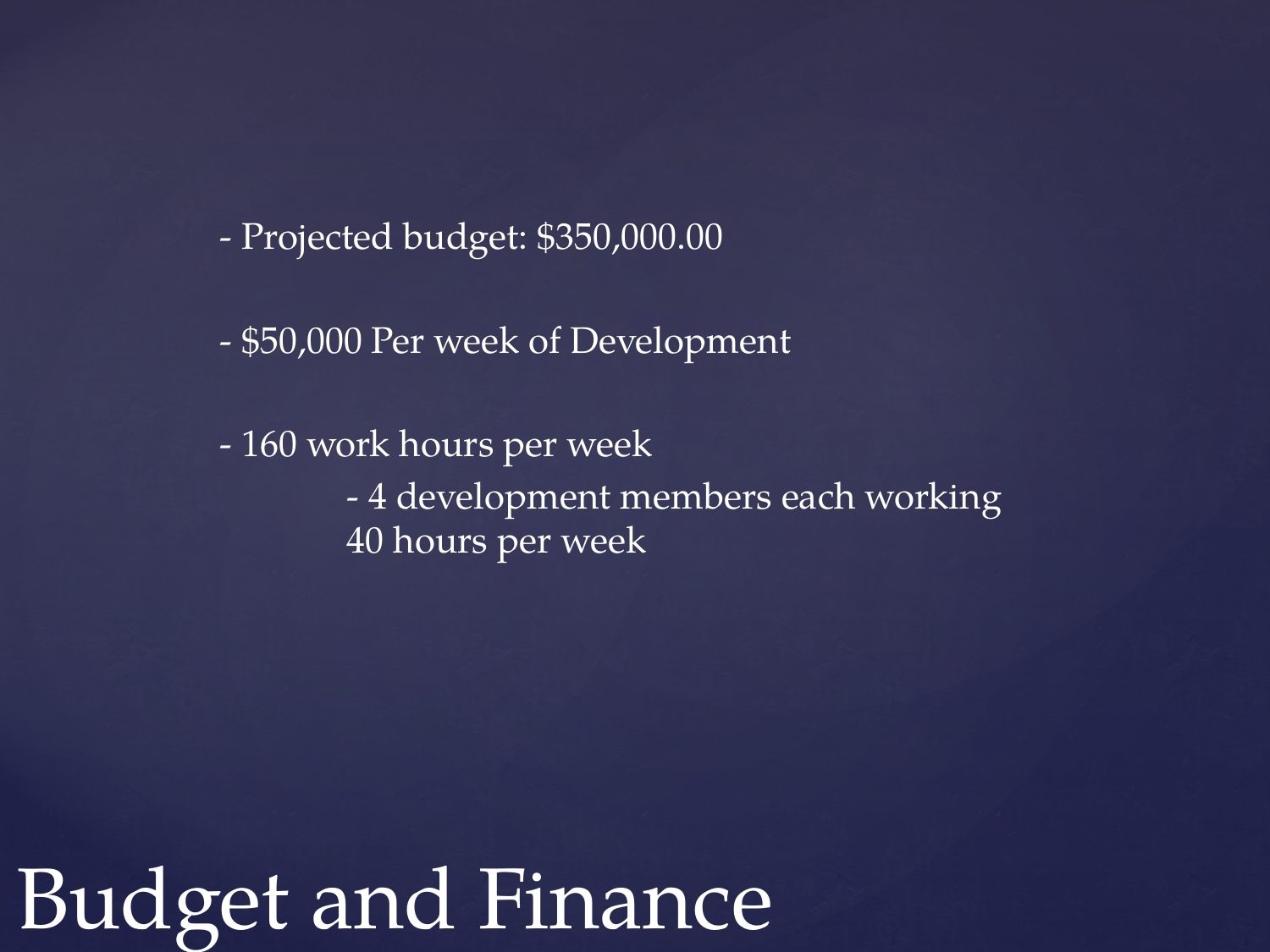

- Projected budget: $350,000.00

- $50,000 Per week of Development

- 160 work hours per week
	- 4 development members each working 	40 hours per week

# Budget and Finance